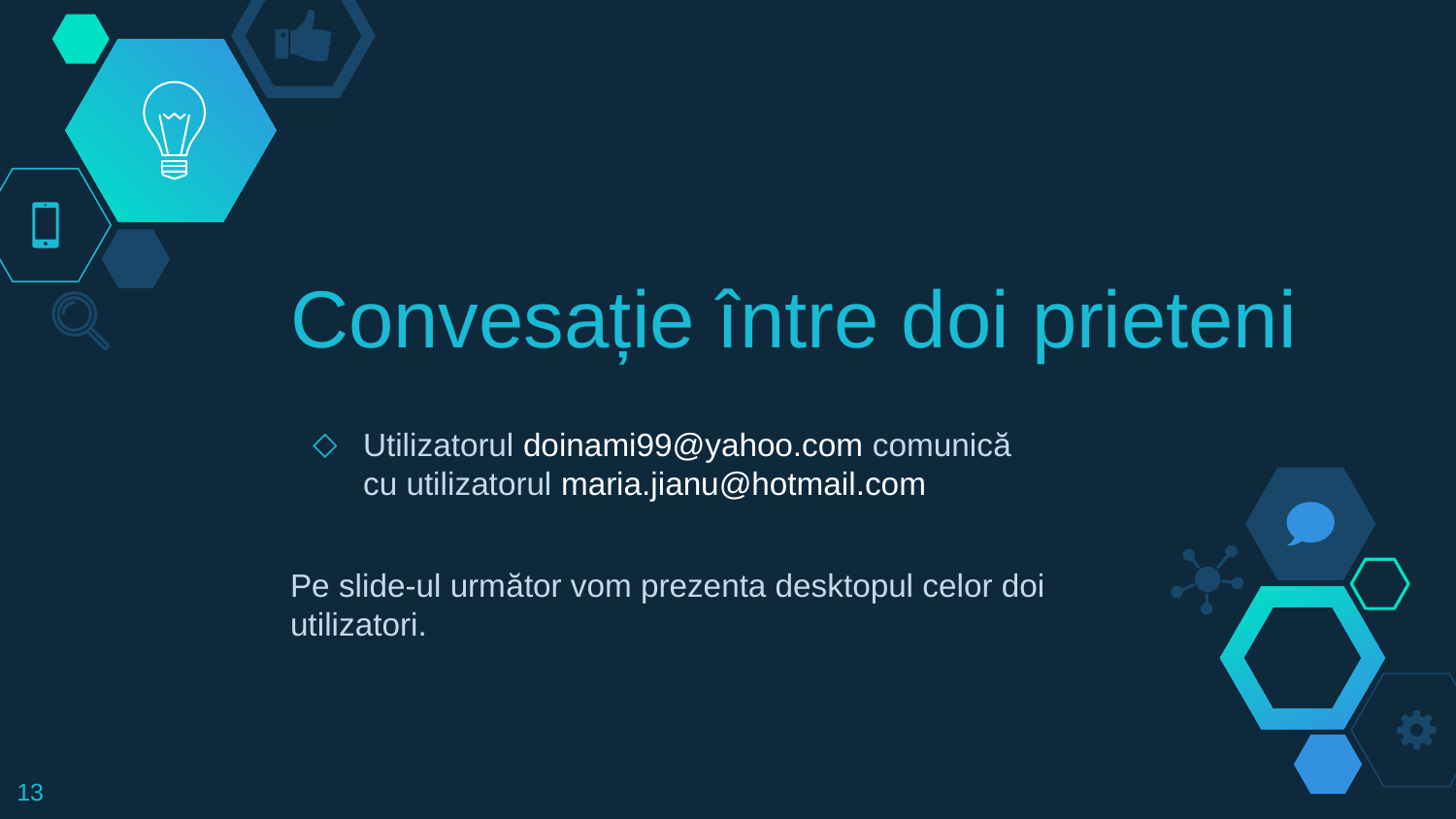

# Convesație între doi prieteni

Utilizatorul doinami99@yahoo.com comunică cu utilizatorul maria.jianu@hotmail.com

Pe slide-ul următor vom prezenta desktopul celor doi utilizatori.
13